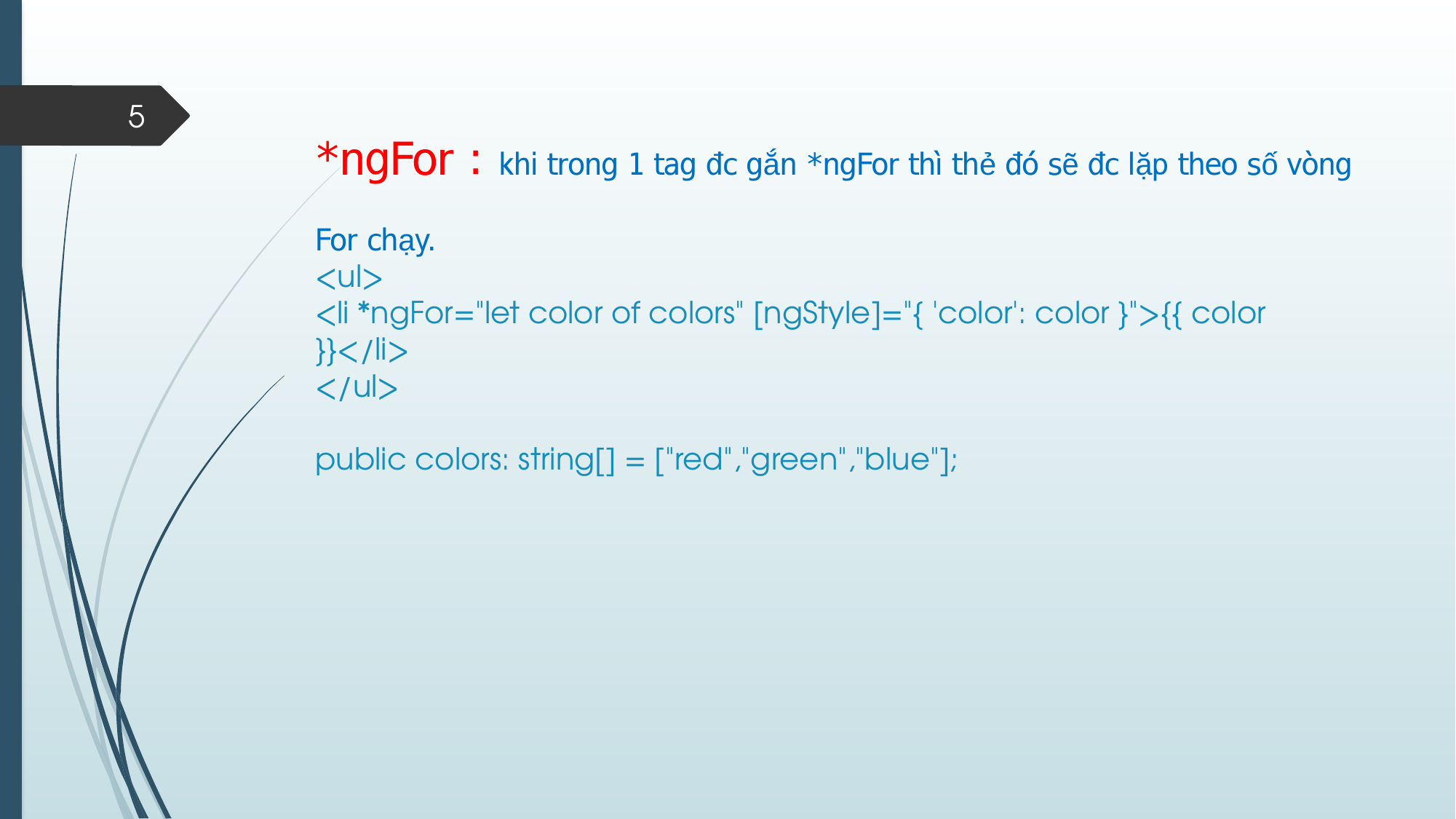

*ngFor : khi trong 1 tag đc gắn *ngFor thì thẻ đó sẽ đc lặp theo số vòng For chạy.
<ul>
<li *ngFor="let color of colors" [ngStyle]="{ 'color': color }">{{ color }}</li>
</ul>
public colors: string[] = ["red","green","blue"];

5